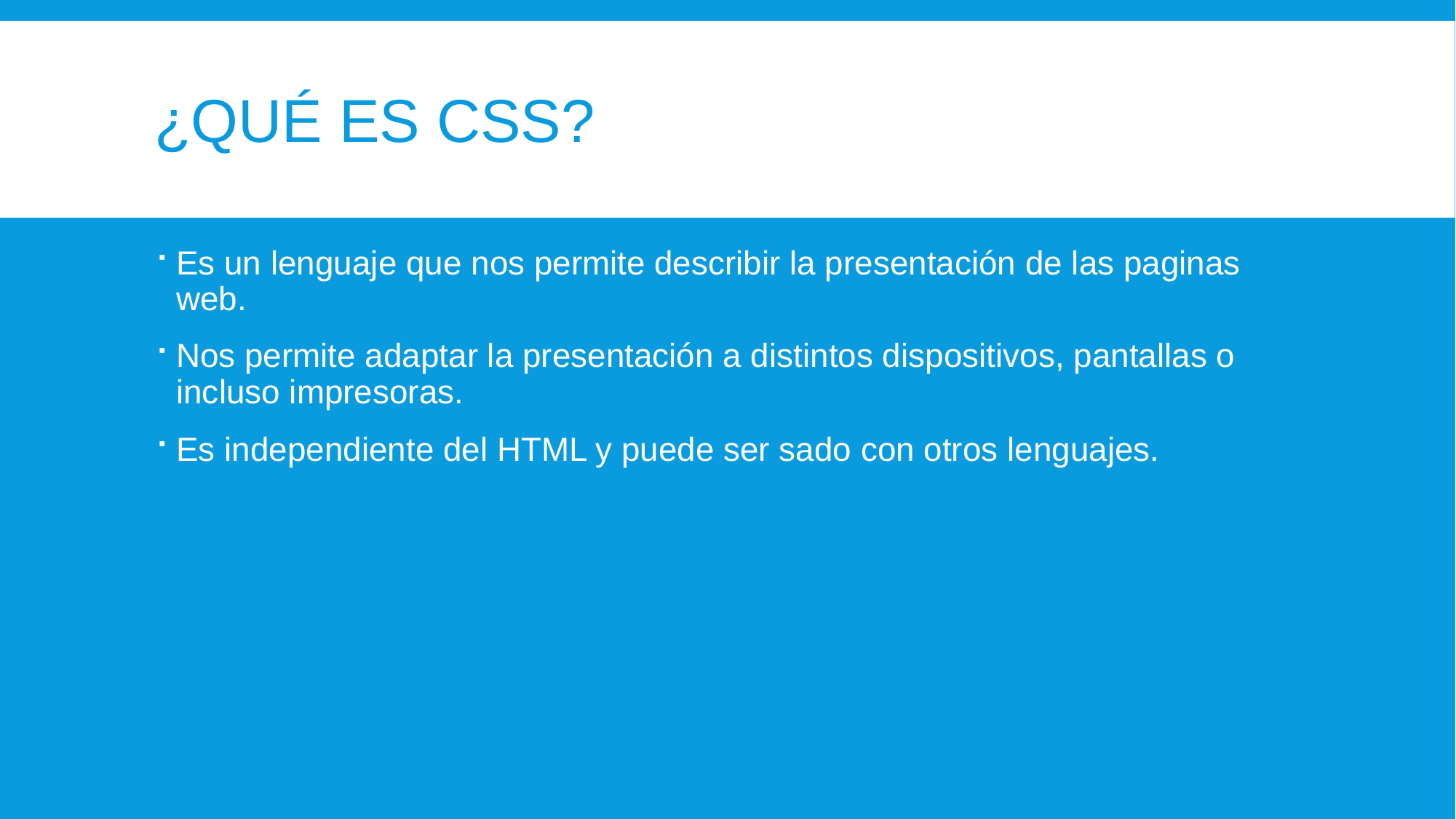

# ¿Qué es css?
Es un lenguaje que nos permite describir la presentación de las paginas web.
Nos permite adaptar la presentación a distintos dispositivos, pantallas o incluso impresoras.
Es independiente del HTML y puede ser sado con otros lenguajes.